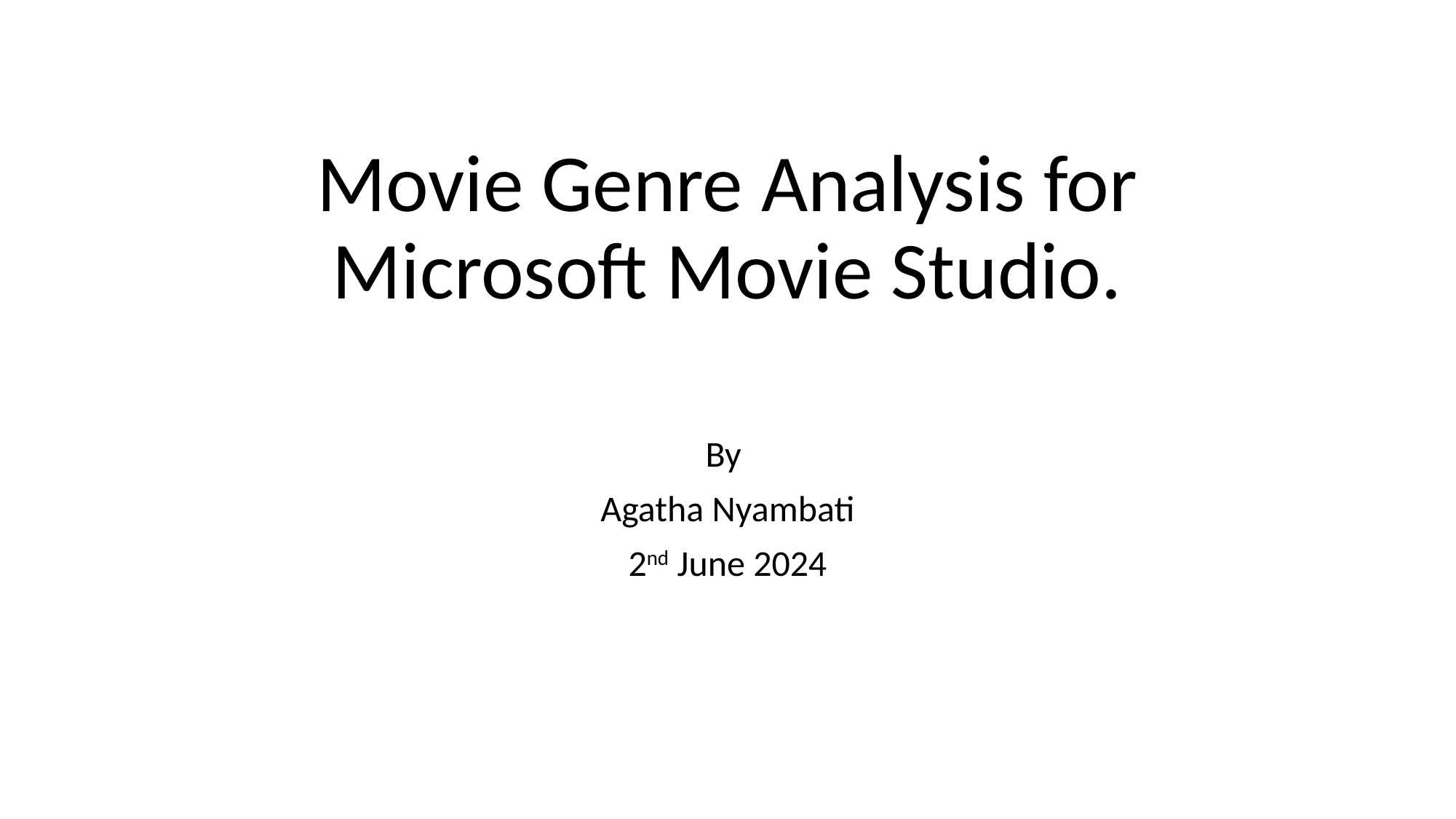

# Movie Genre Analysis for Microsoft Movie Studio.
By
Agatha Nyambati
2nd June 2024